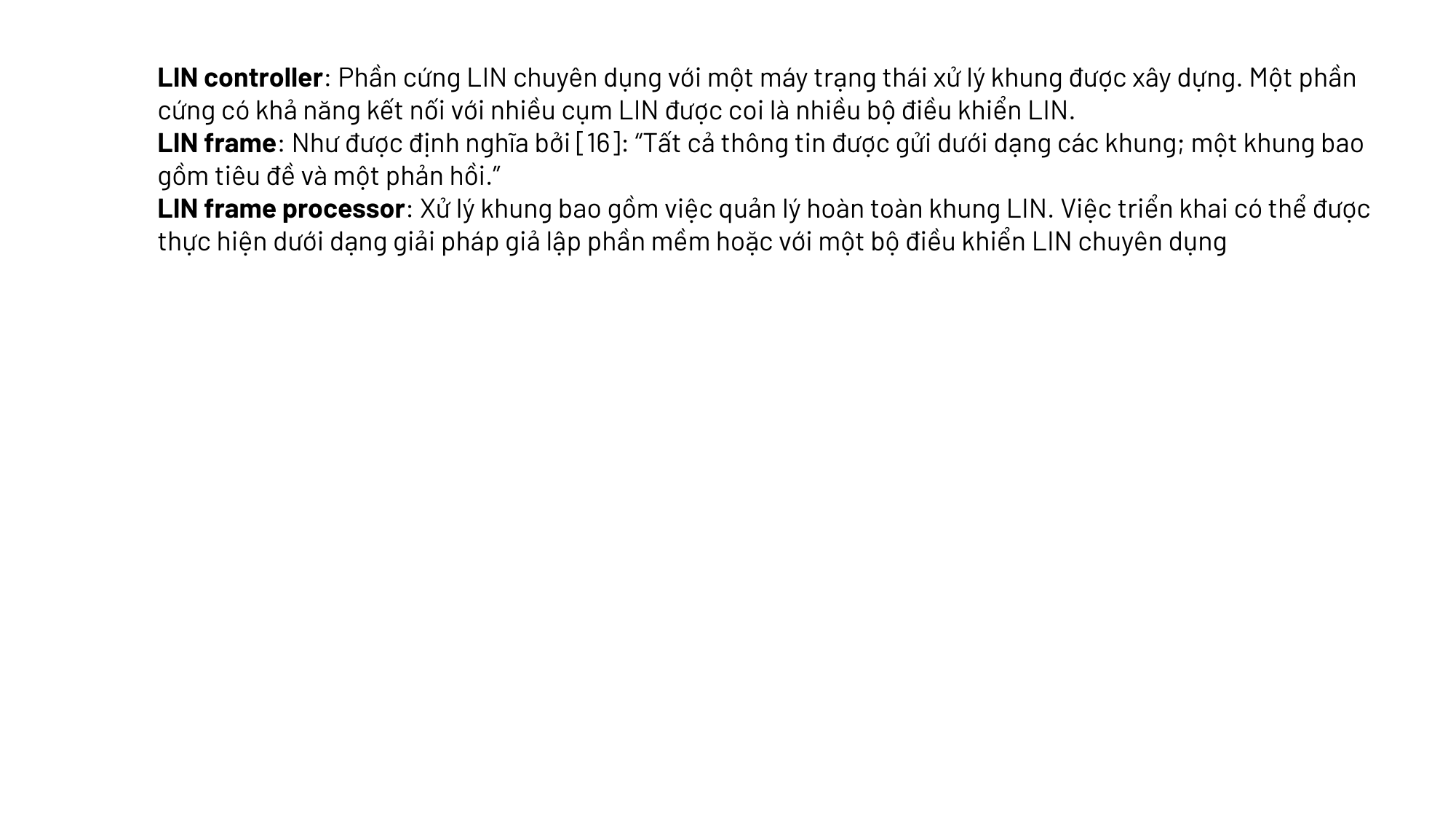

LIN controller: Phần cứng LIN chuyên dụng với một máy trạng thái xử lý khung được xây dựng. Một phần cứng có khả năng kết nối với nhiều cụm LIN được coi là nhiều bộ điều khiển LIN.
LIN frame: Như được định nghĩa bởi [16]: “Tất cả thông tin được gửi dưới dạng các khung; một khung bao gồm tiêu đề và một phản hồi.”
LIN frame processor: Xử lý khung bao gồm việc quản lý hoàn toàn khung LIN. Việc triển khai có thể được thực hiện dưới dạng giải pháp giả lập phần mềm hoặc với một bộ điều khiển LIN chuyên dụng